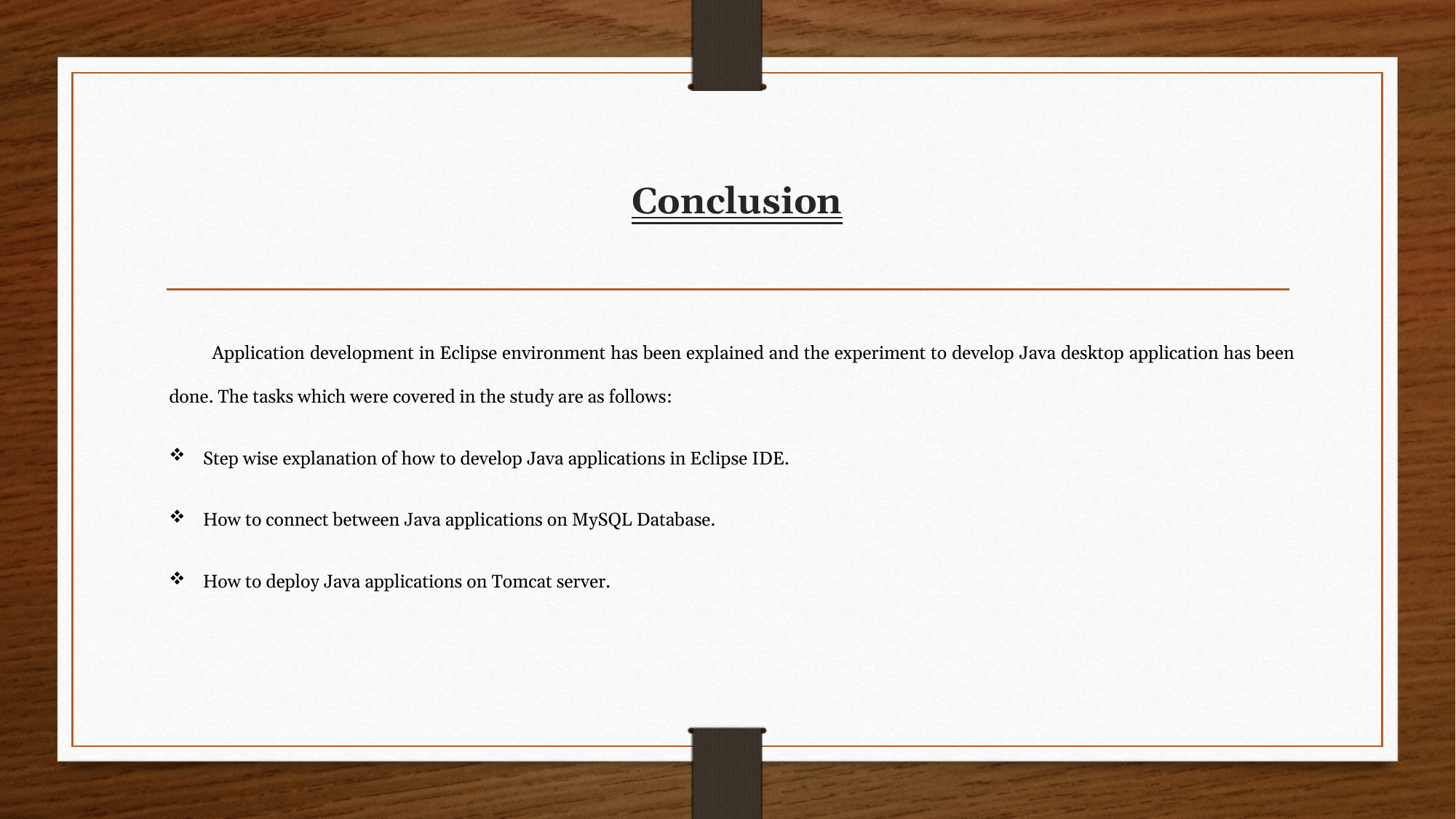

Conclusion
Application development in Eclipse environment has been explained and the experiment to develop Java desktop application has been done. The tasks which were covered in the study are as follows:
Step wise explanation of how to develop Java applications in Eclipse IDE.
How to connect between Java applications on MySQL Database.
How to deploy Java applications on Tomcat server.